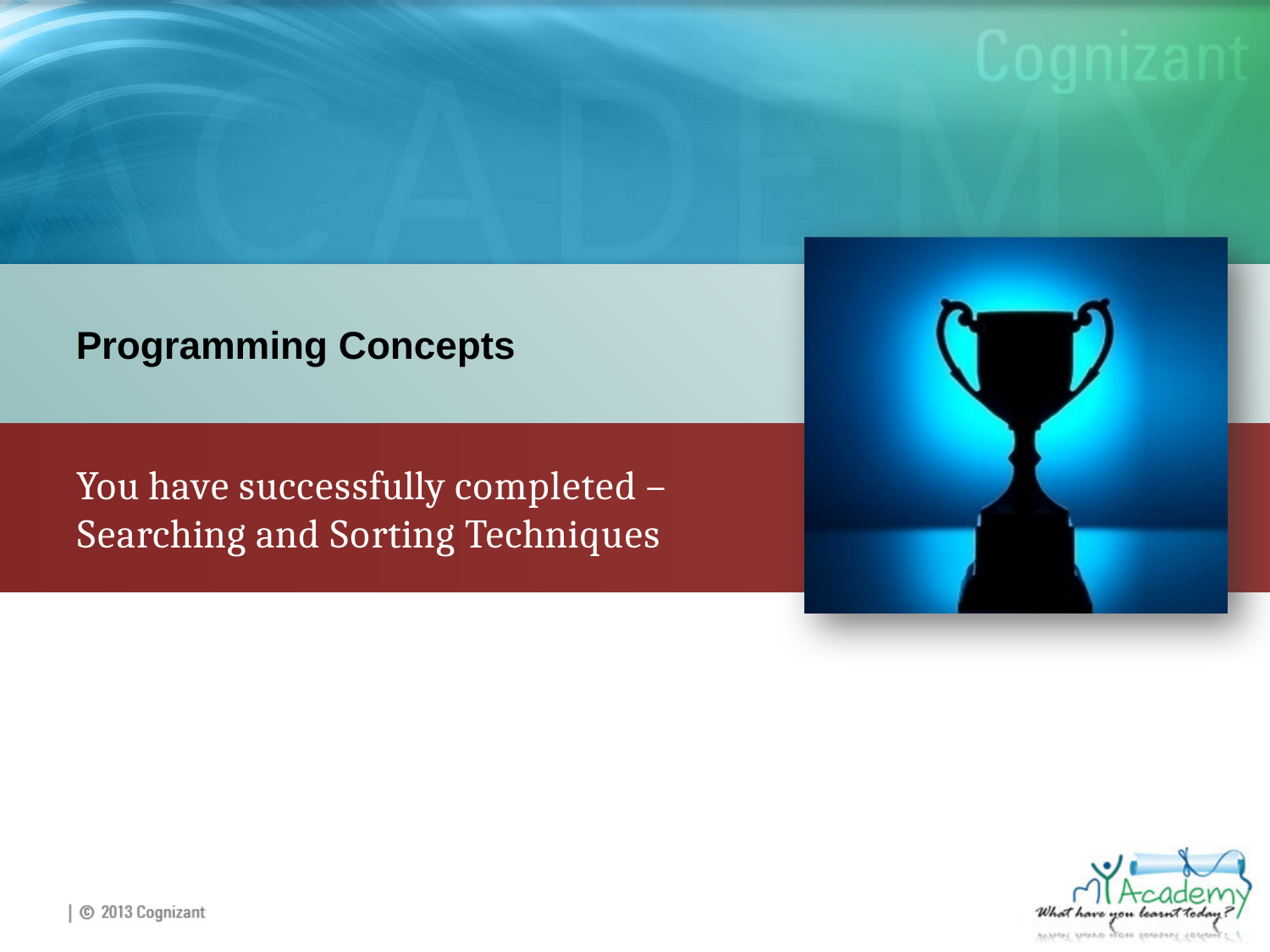

Programming Concepts
You have successfully completed – Searching and Sorting Techniques